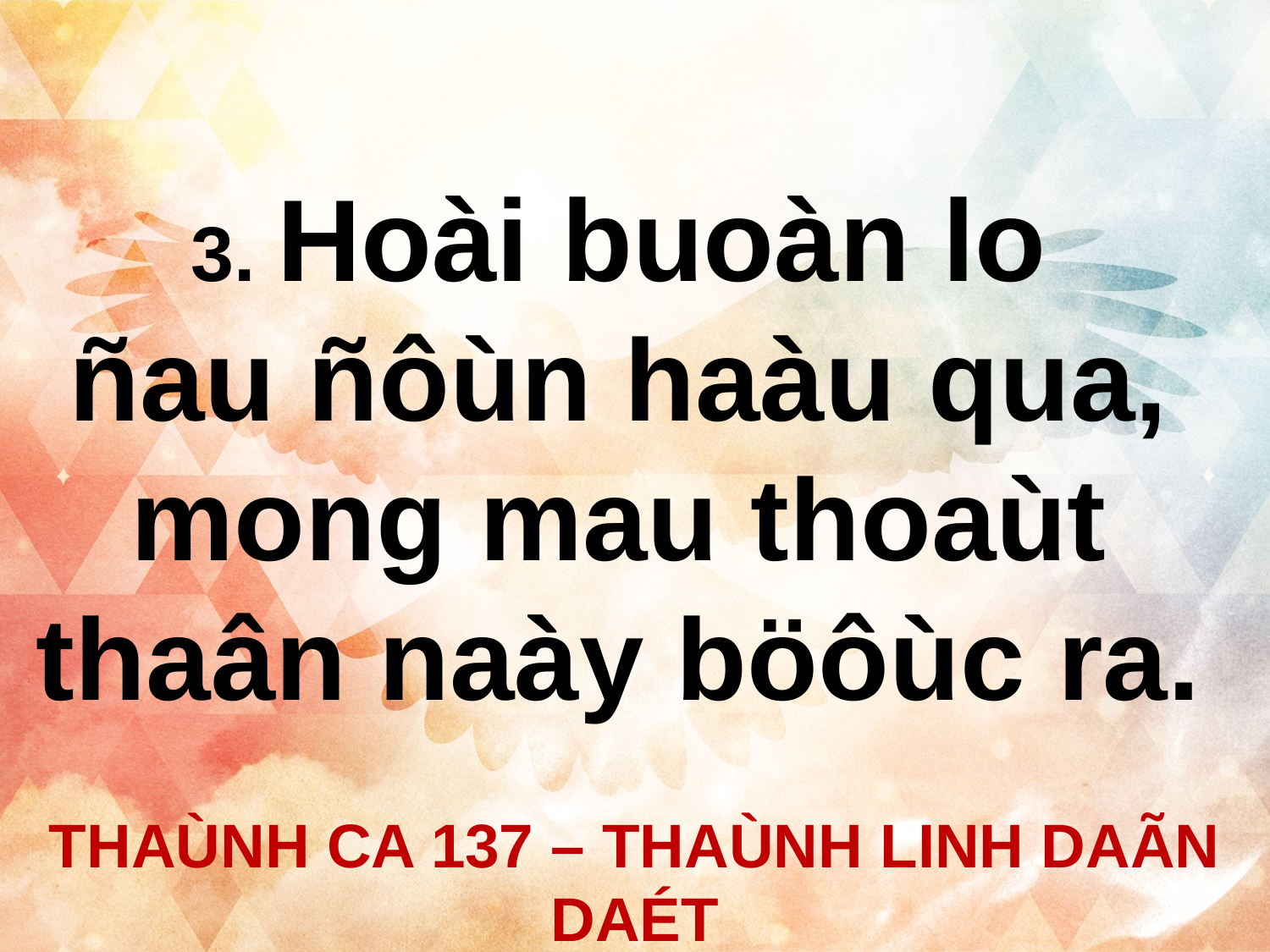

3. Hoài buoàn lo
ñau ñôùn haàu qua,
mong mau thoaùt
thaân naày böôùc ra.
THAÙNH CA 137 – THAÙNH LINH DAÃN DAÉT